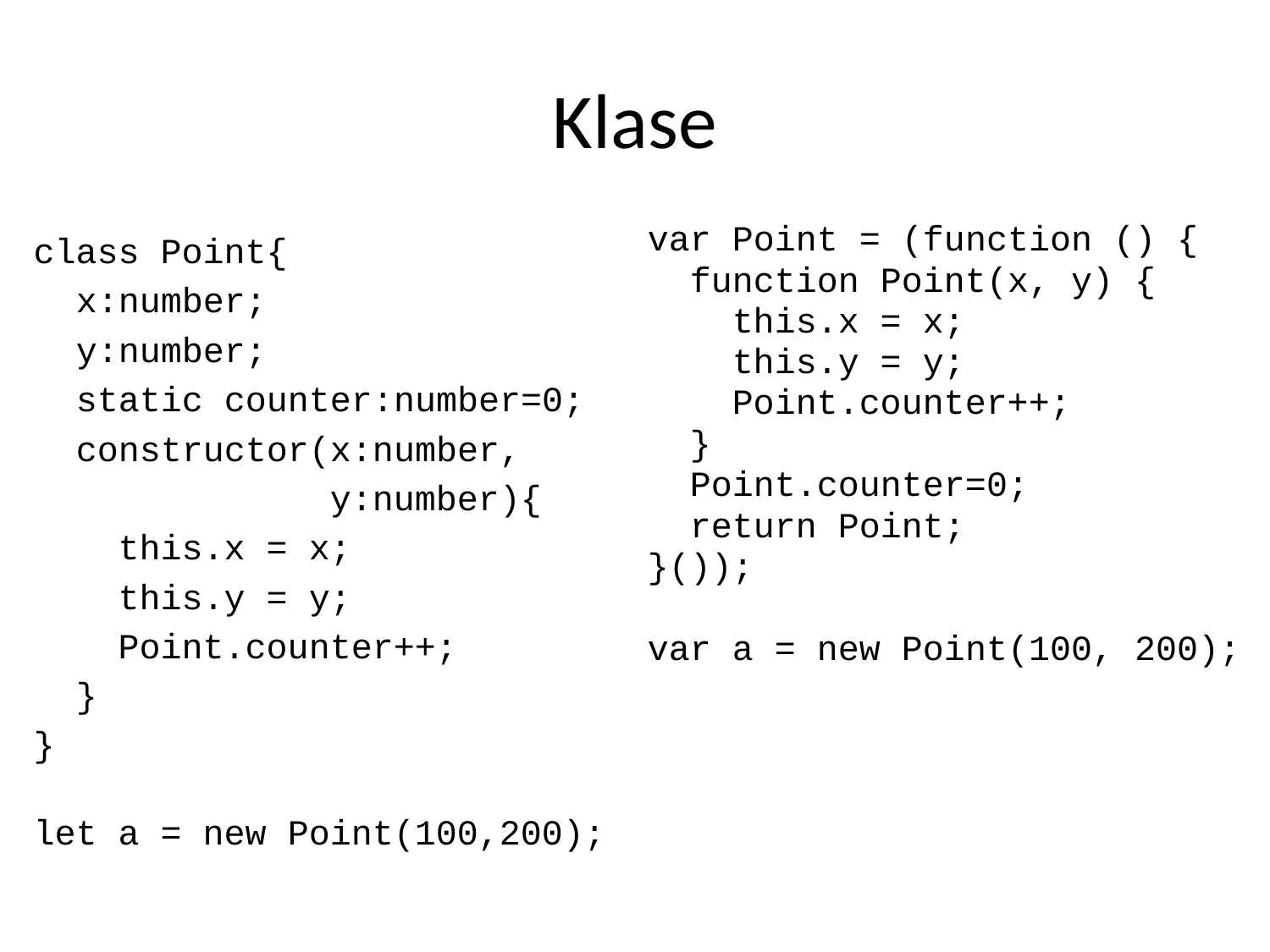

Klase
var Point = (function () {
  function Point(x, y) {
    this.x = x;
    this.y = y;
    Point.counter++;
  }
  Point.counter=0;
  return Point;
}());

var a = new Point(100, 200);

class Point{
  x:number;
  y:number;
  static counter:number=0;
  constructor(x:number,
	        y:number){
    this.x = x;
    this.y = y;
    Point.counter++;
  }
}
let a = new Point(100,200);